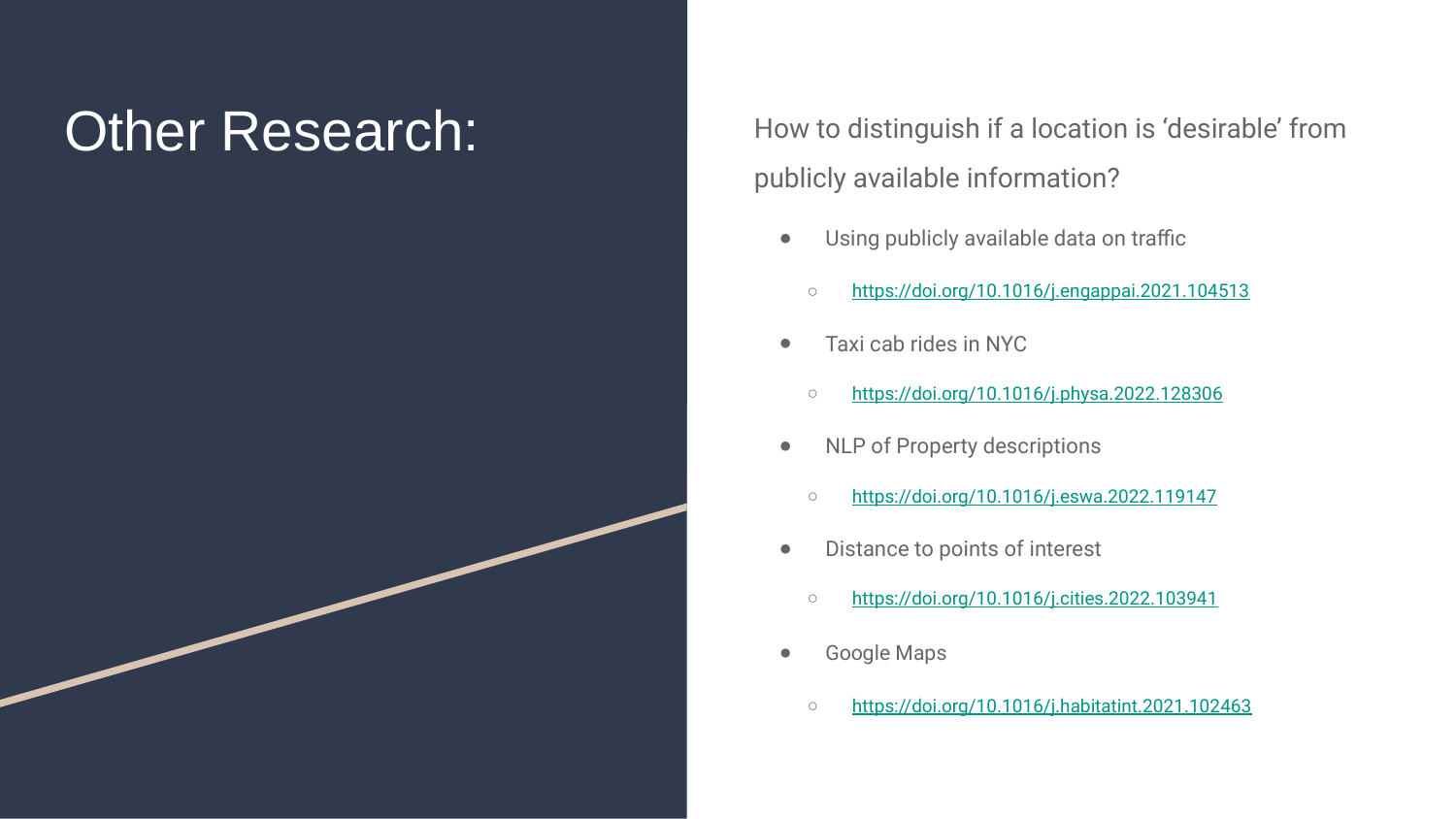

# Other Research:
How to distinguish if a location is ‘desirable’ from publicly available information?
Using publicly available data on traffic
https://doi.org/10.1016/j.engappai.2021.104513
Taxi cab rides in NYC
https://doi.org/10.1016/j.physa.2022.128306
NLP of Property descriptions
https://doi.org/10.1016/j.eswa.2022.119147
Distance to points of interest
https://doi.org/10.1016/j.cities.2022.103941
Google Maps
https://doi.org/10.1016/j.habitatint.2021.102463